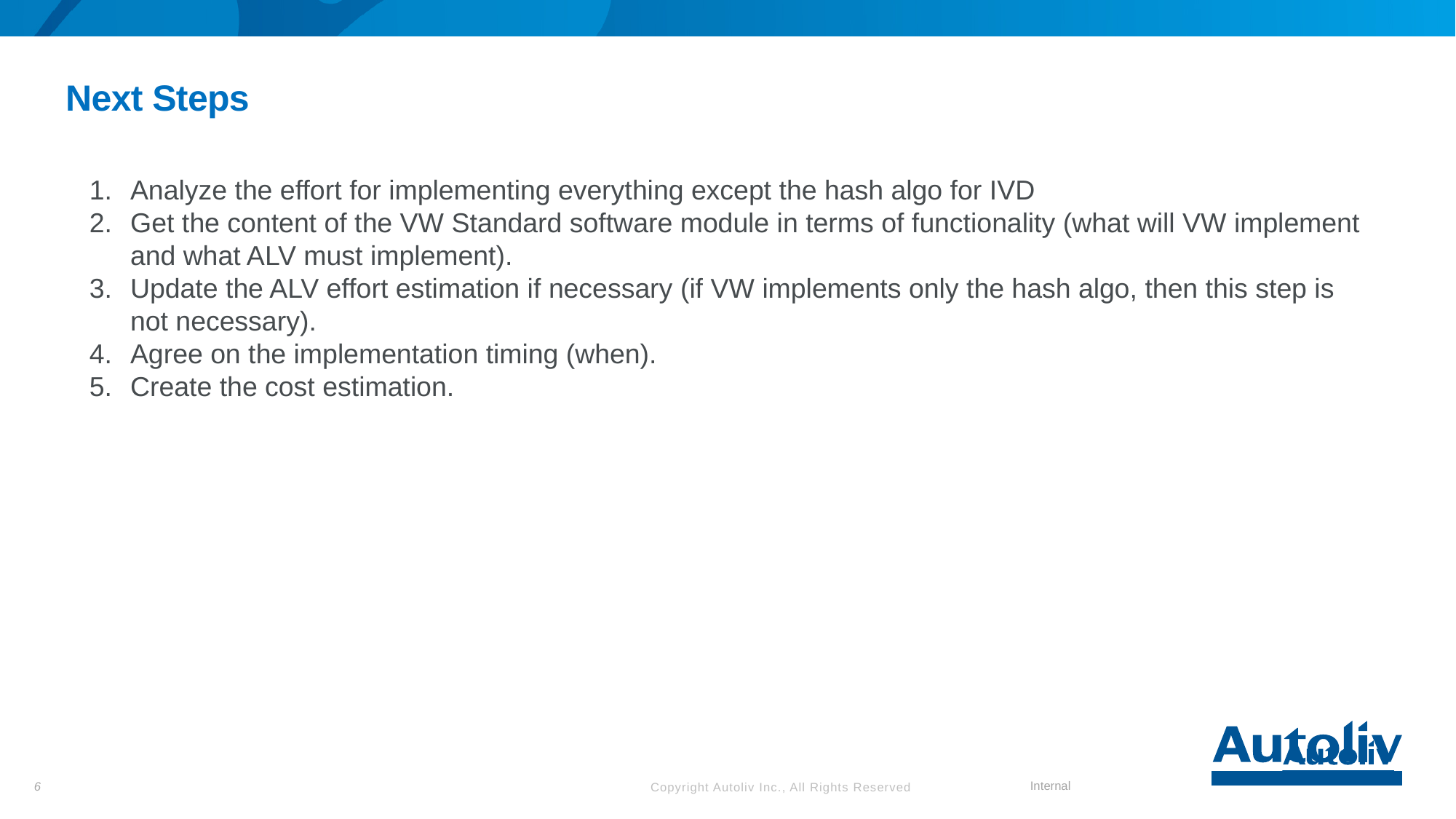

Next Steps

Analyze the effort for implementing everything except the hash algo for IVD
Get the content of the VW Standard software module in terms of functionality (what will VW implement and what ALV must implement).
Update the ALV effort estimation if necessary (if VW implements only the hash algo, then this step is not necessary).
Agree on the implementation timing (when).
Create the cost estimation.

6